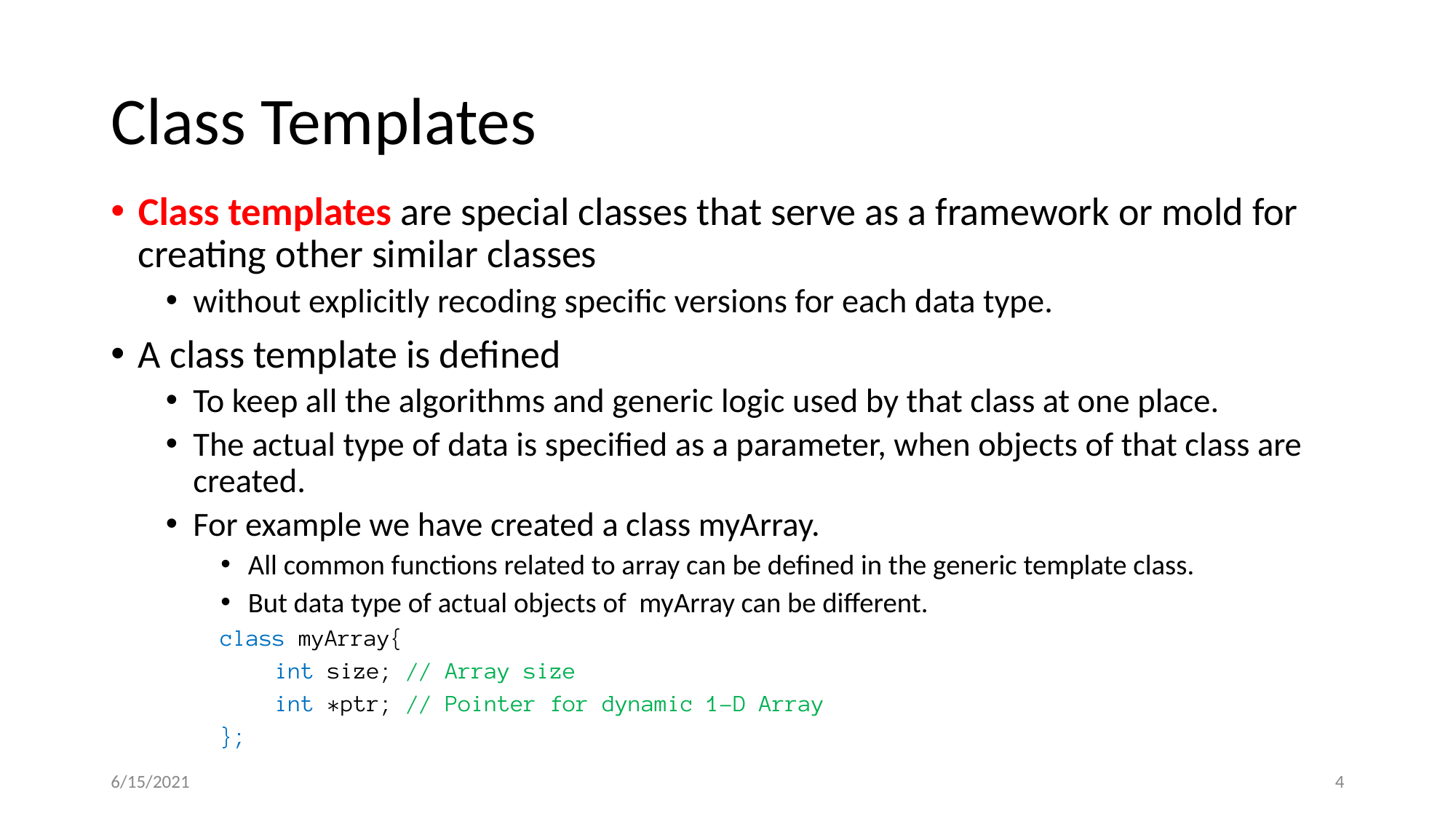

# Class Templates
Class templates are special classes that serve as a framework or mold for creating other similar classes
without explicitly recoding specific versions for each data type.
A class template is defined
To keep all the algorithms and generic logic used by that class at one place.
The actual type of data is specified as a parameter, when objects of that class are created.
For example we have created a class myArray.
All common functions related to array can be defined in the generic template class.
But data type of actual objects of  myArray can be different.
class myArray{
int size; // Array size
int *ptr; // Pointer for dynamic 1-D Array
};
6/15/2021
4